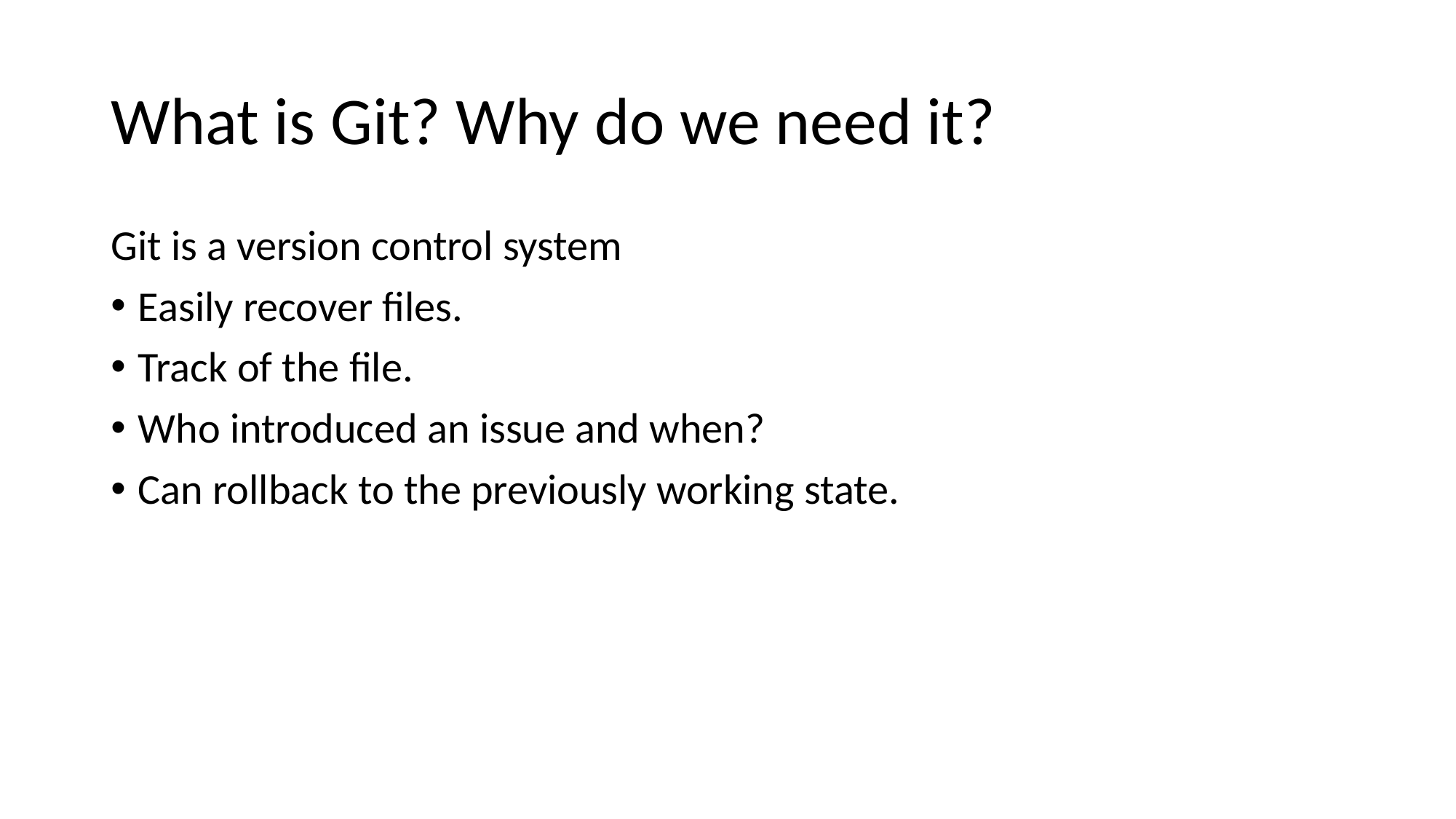

# What is Git? Why do we need it?
Git is a version control system
Easily recover files.
Track of the file.
Who introduced an issue and when?
Can rollback to the previously working state.